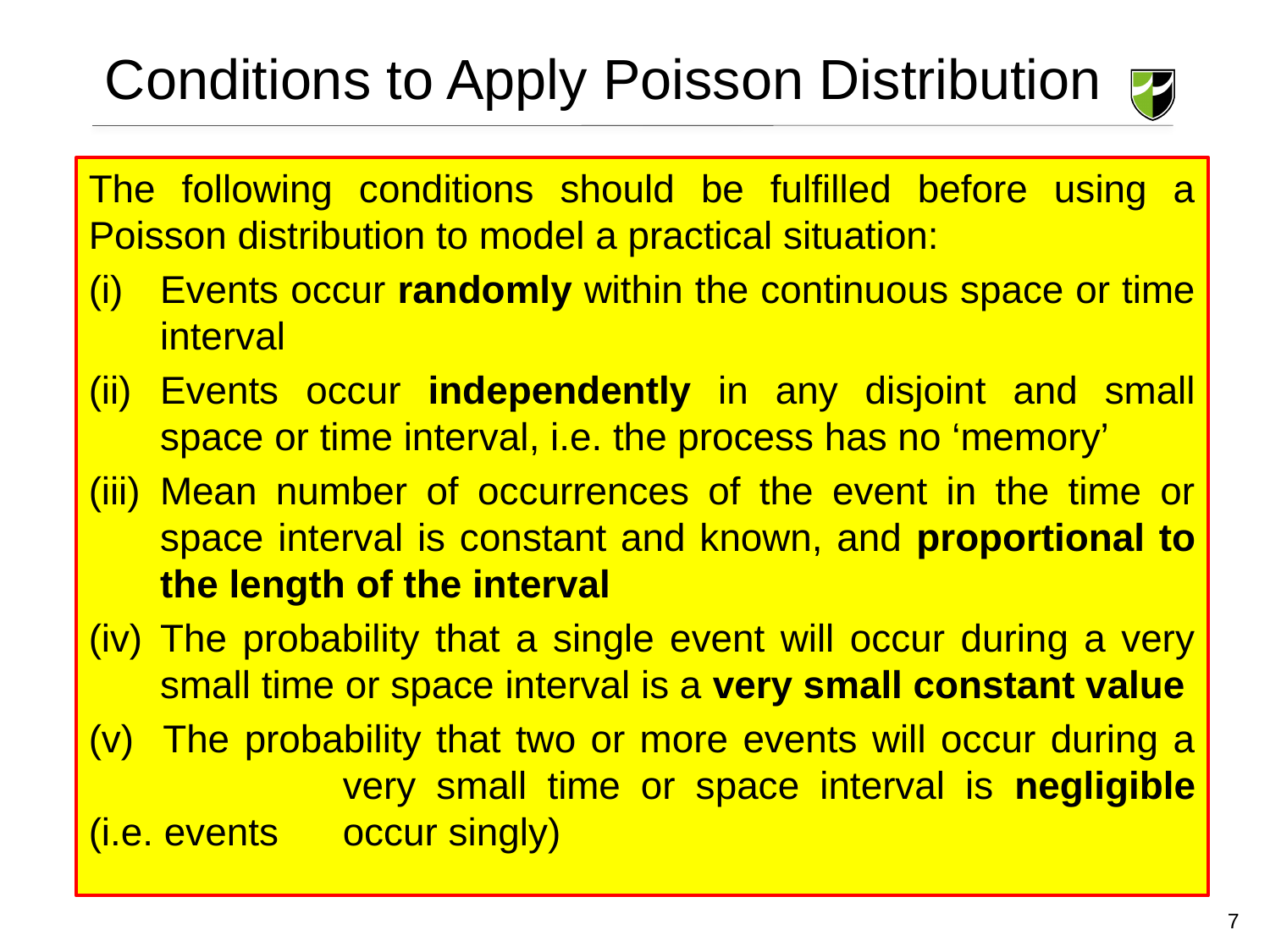

# Conditions to Apply Poisson Distribution
The following conditions should be fulfilled before using a Poisson distribution to model a practical situation:
Events occur randomly within the continuous space or time interval
Events occur independently in any disjoint and small space or time interval, i.e. the process has no ‘memory’
Mean number of occurrences of the event in the time or space interval is constant and known, and proportional to the length of the interval
The probability that a single event will occur during a very small time or space interval is a very small constant value
(v)  The probability that two or more events will occur during a 		very small time or space interval is negligible (i.e. events  	occur singly)

7